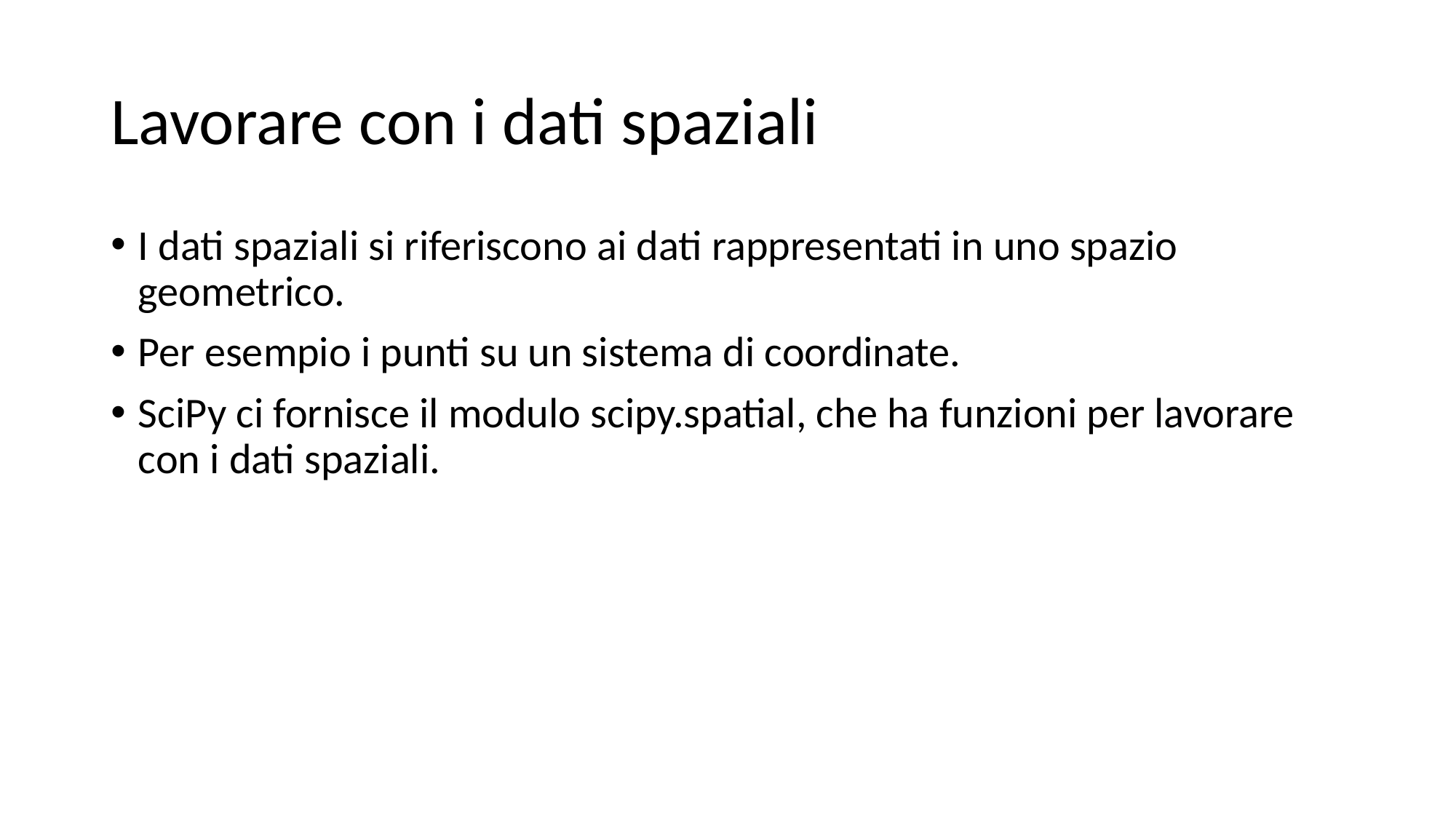

# Lavorare con i dati spaziali
I dati spaziali si riferiscono ai dati rappresentati in uno spazio geometrico.
Per esempio i punti su un sistema di coordinate.
SciPy ci fornisce il modulo scipy.spatial, che ha funzioni per lavorare con i dati spaziali.